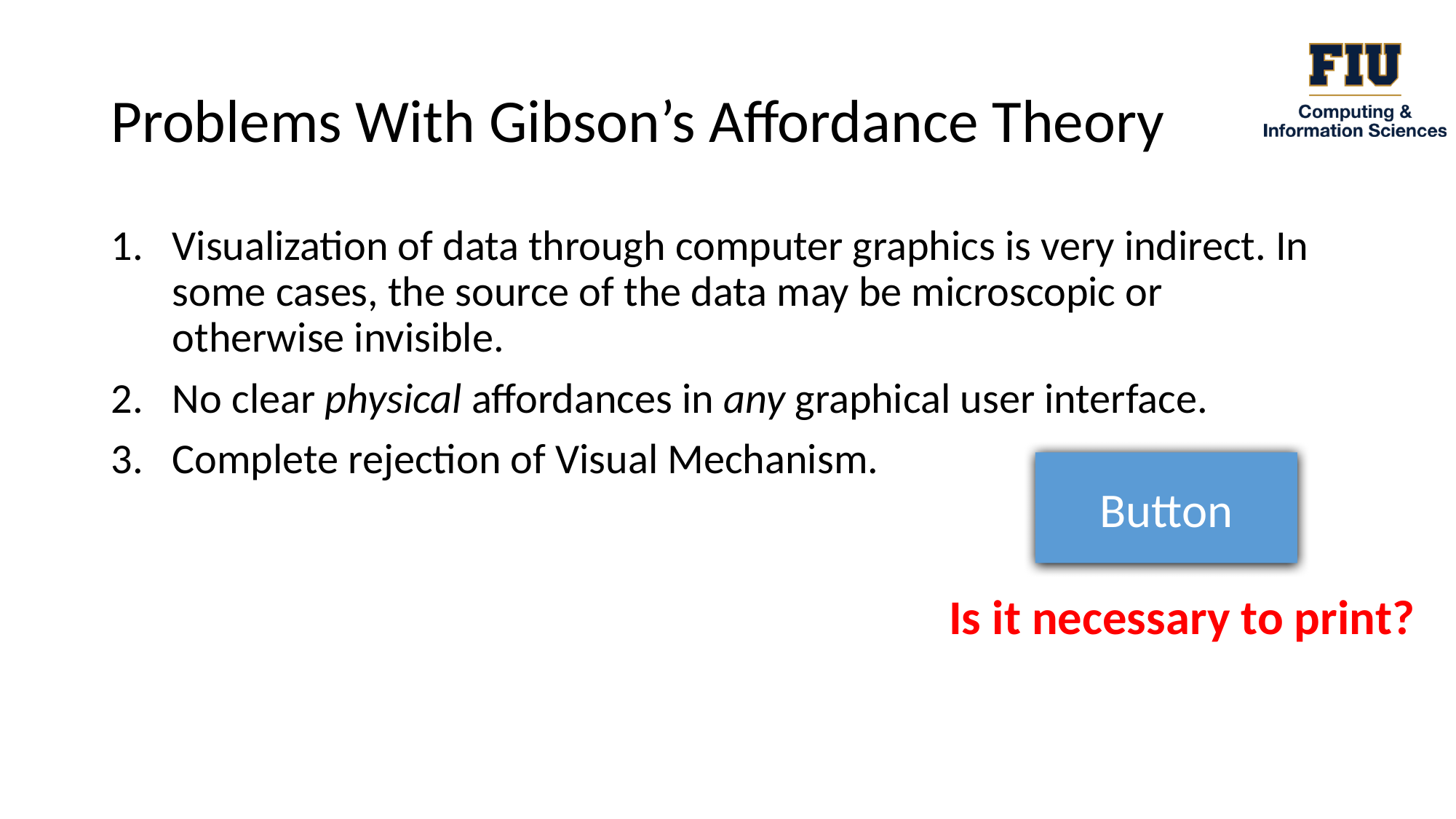

# Problems With Gibson’s Affordance Theory
Visualization of data through computer graphics is very indirect. In some cases, the source of the data may be microscopic or otherwise invisible.
No clear physical affordances in any graphical user interface.
Complete rejection of Visual Mechanism.

Button
Is it necessary to print?